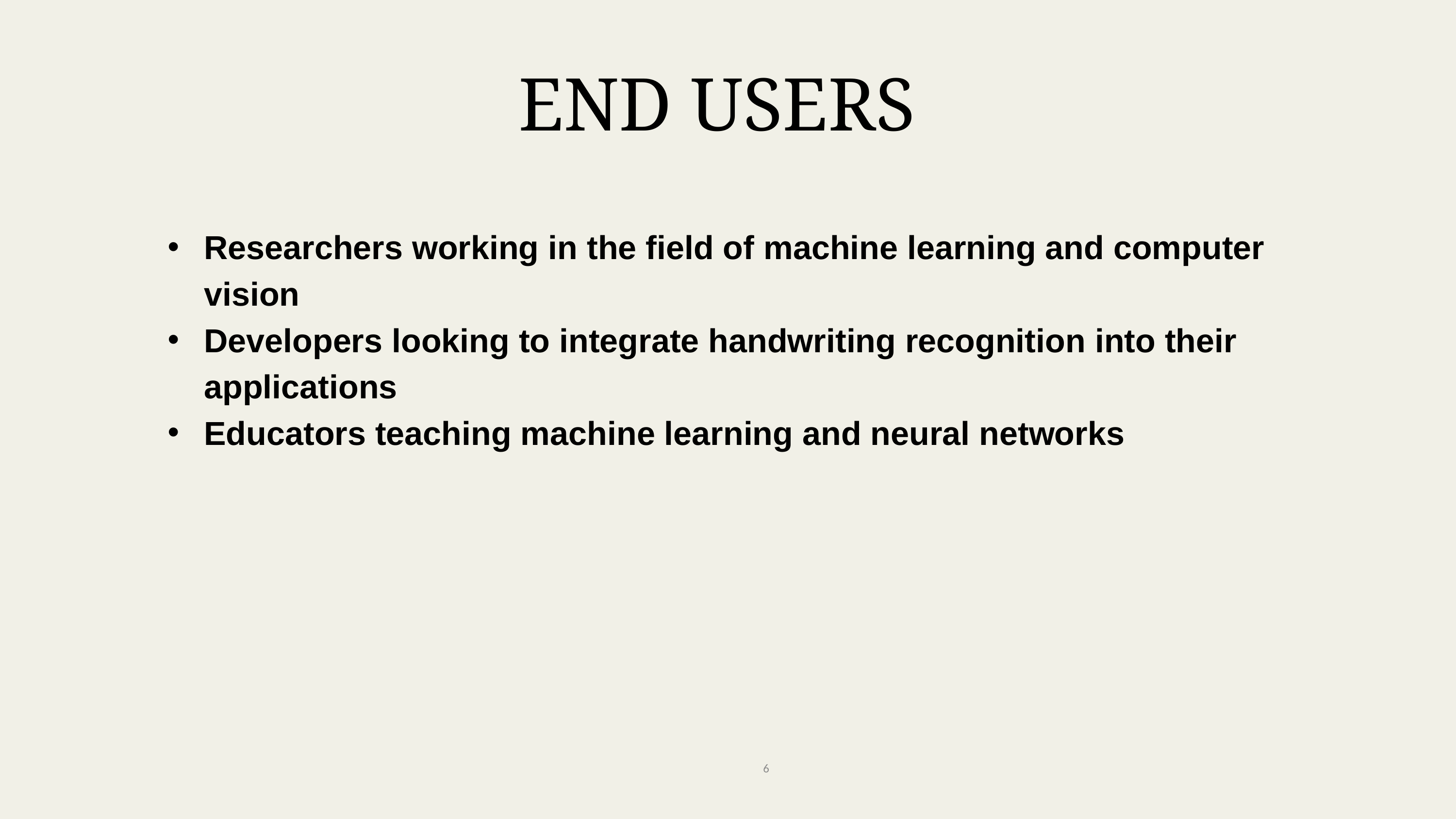

END USERS
Researchers working in the field of machine learning and computer vision
Developers looking to integrate handwriting recognition into their applications
Educators teaching machine learning and neural networks

6